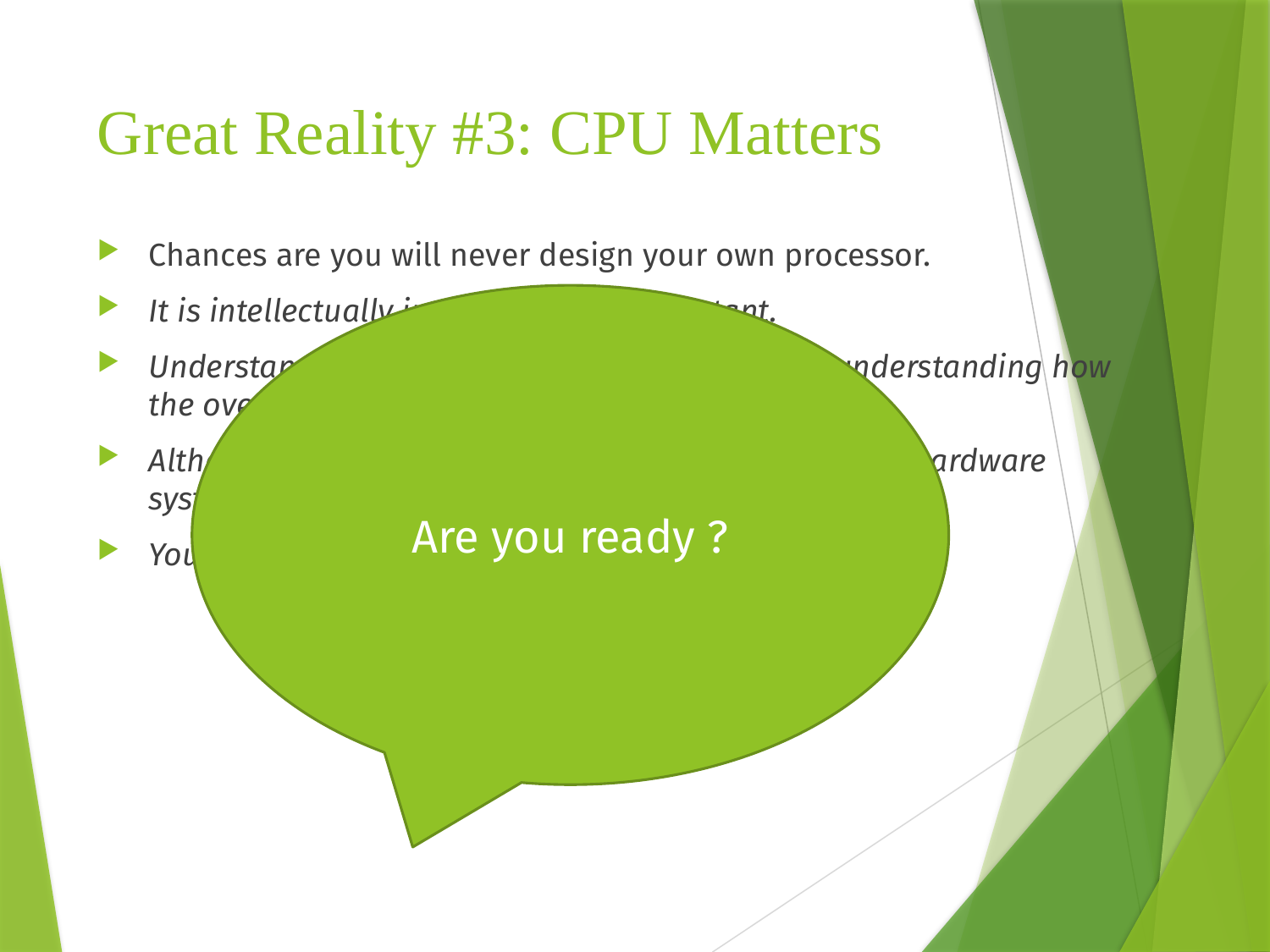

# Great Reality #3: CPU Matters
Chances are you will never design your own processor.
It is intellectually interesting and important.
Understanding how the processor works aids in understanding how the overall computer system works.
Although few people design processors, many design hardware systems that contain processors.
You just might work on a processor design.

Are you ready ?